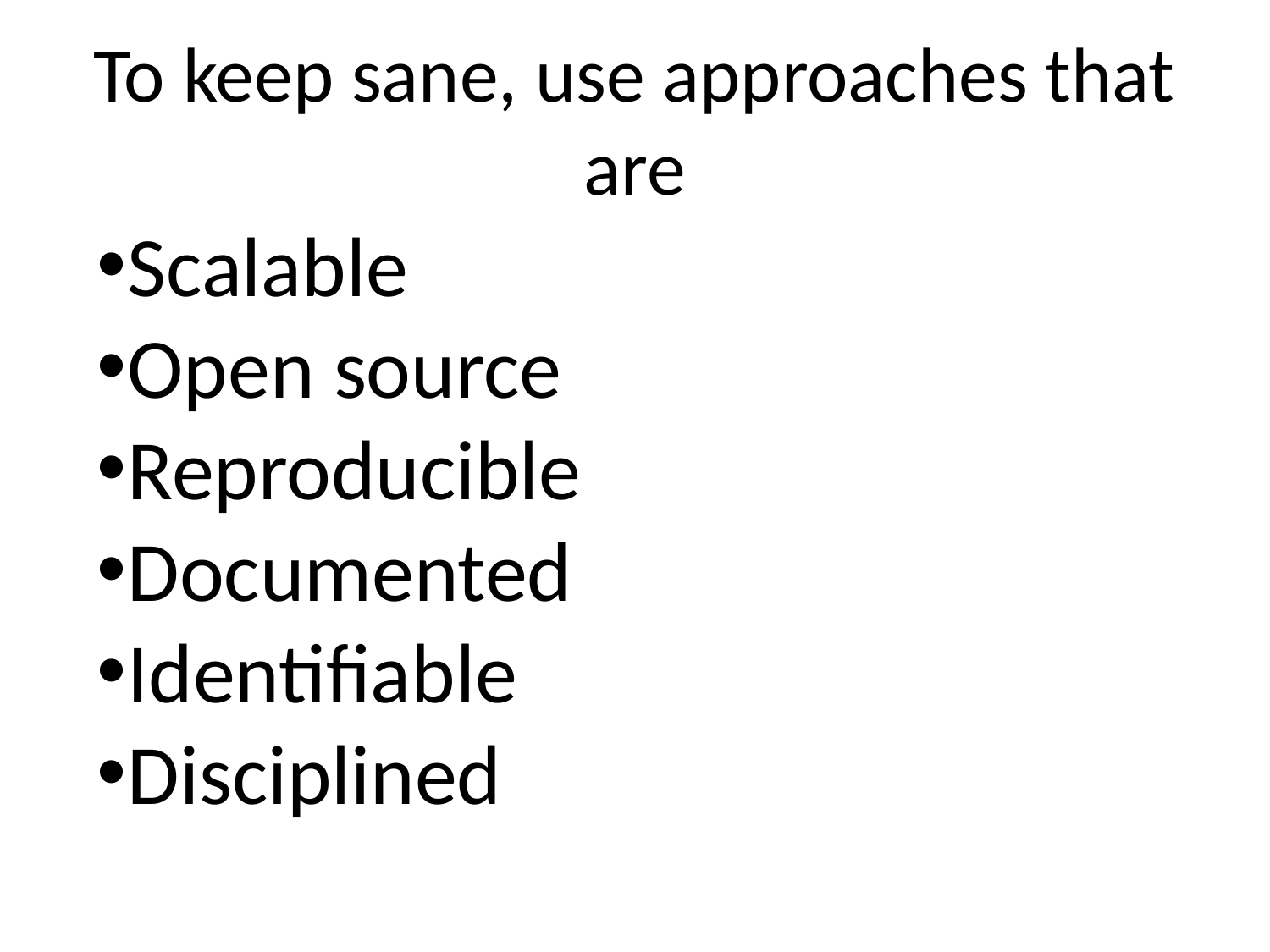

To keep sane, use approaches that are
Scalable
Open source
Reproducible
Documented
Identifiable
Disciplined